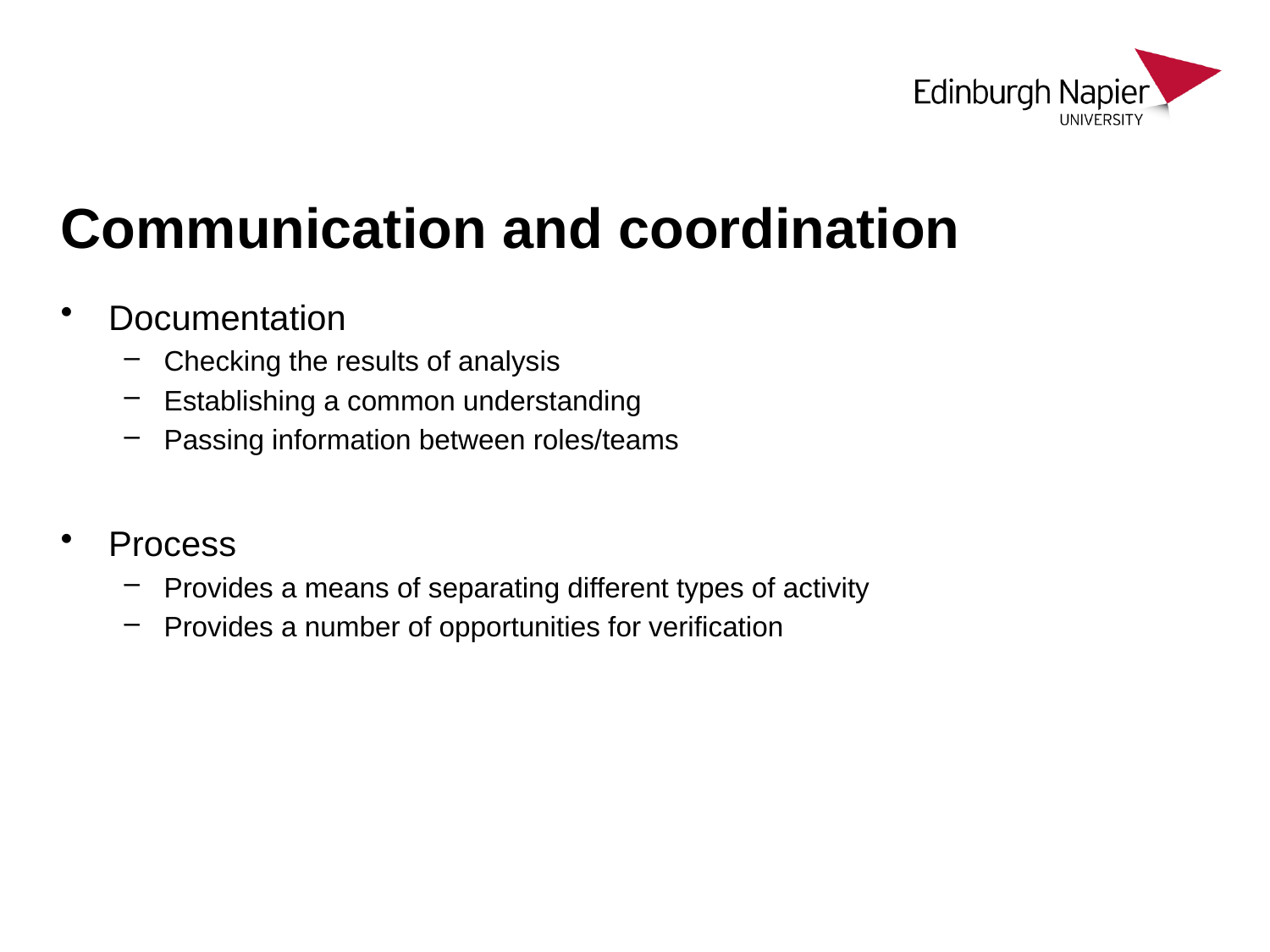

# Communication and coordination
Documentation
Checking the results of analysis
Establishing a common understanding
Passing information between roles/teams

Process
Provides a means of separating different types of activity
Provides a number of opportunities for verification